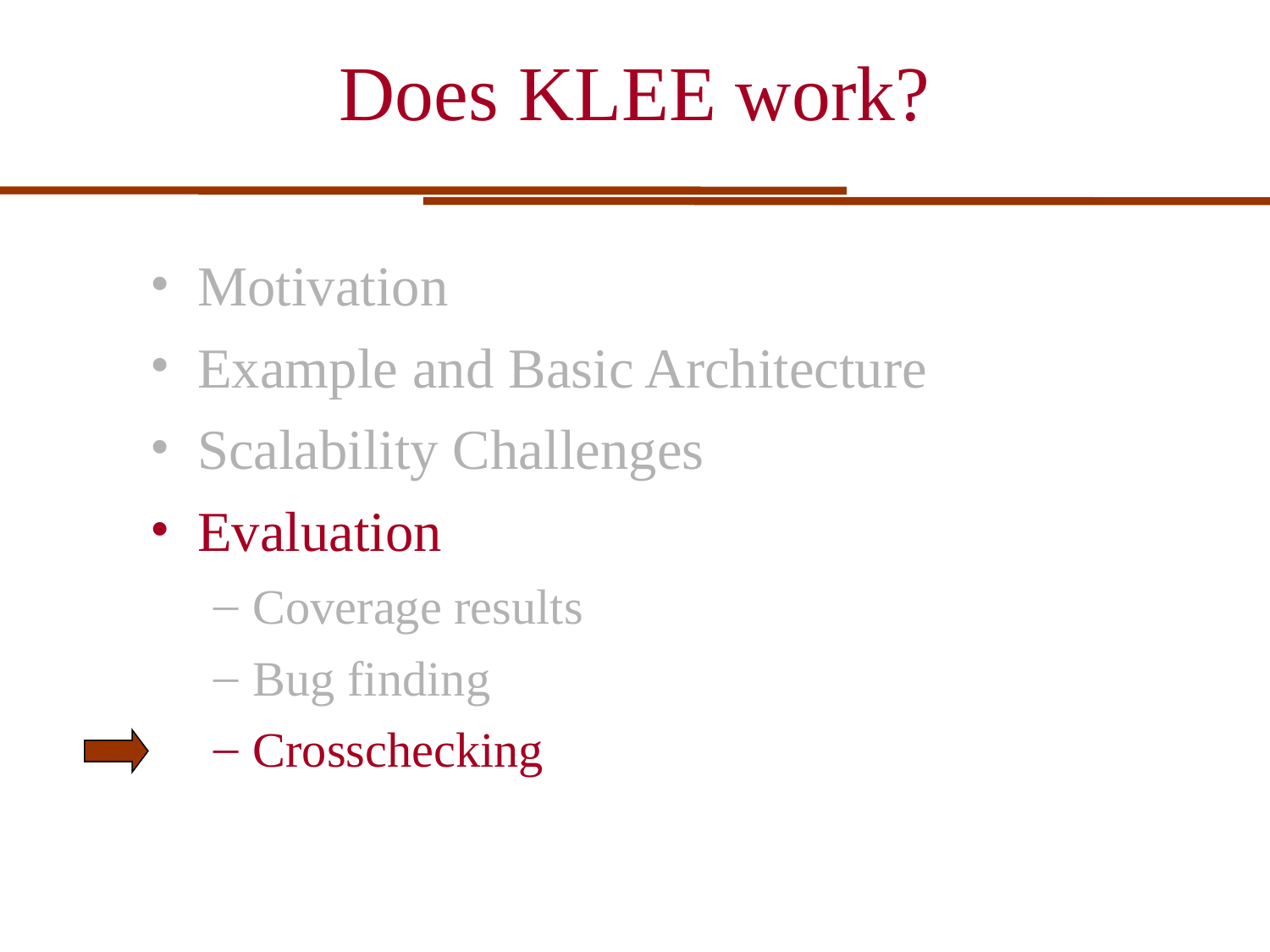

Does KLEE work?
Motivation
Example and Basic Architecture
Scalability Challenges
Evaluation
Coverage results
Bug finding
Crosschecking